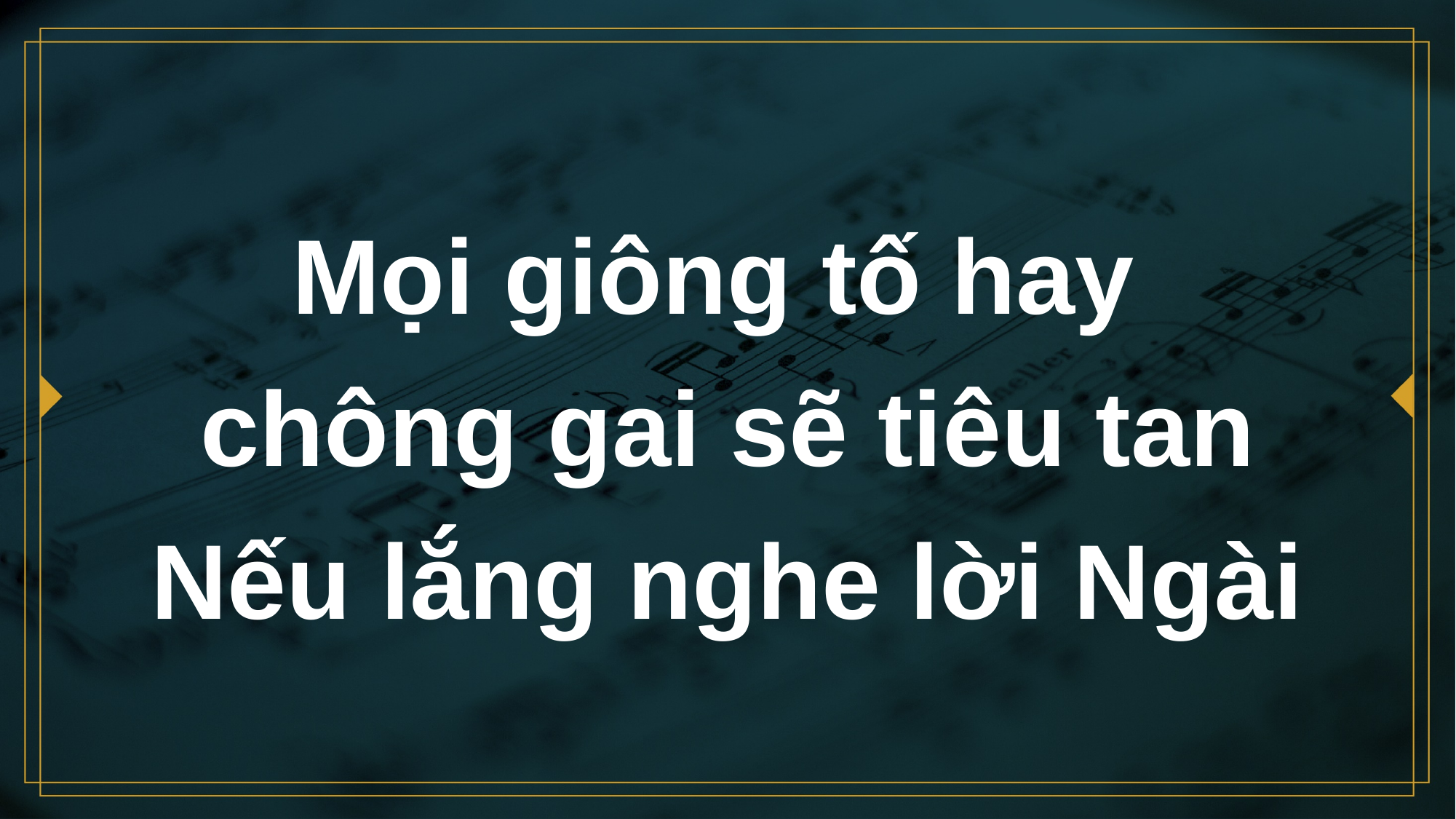

# Mọi giông tố hay chông gai sẽ tiêu tan Nếu lắng nghe lời Ngài